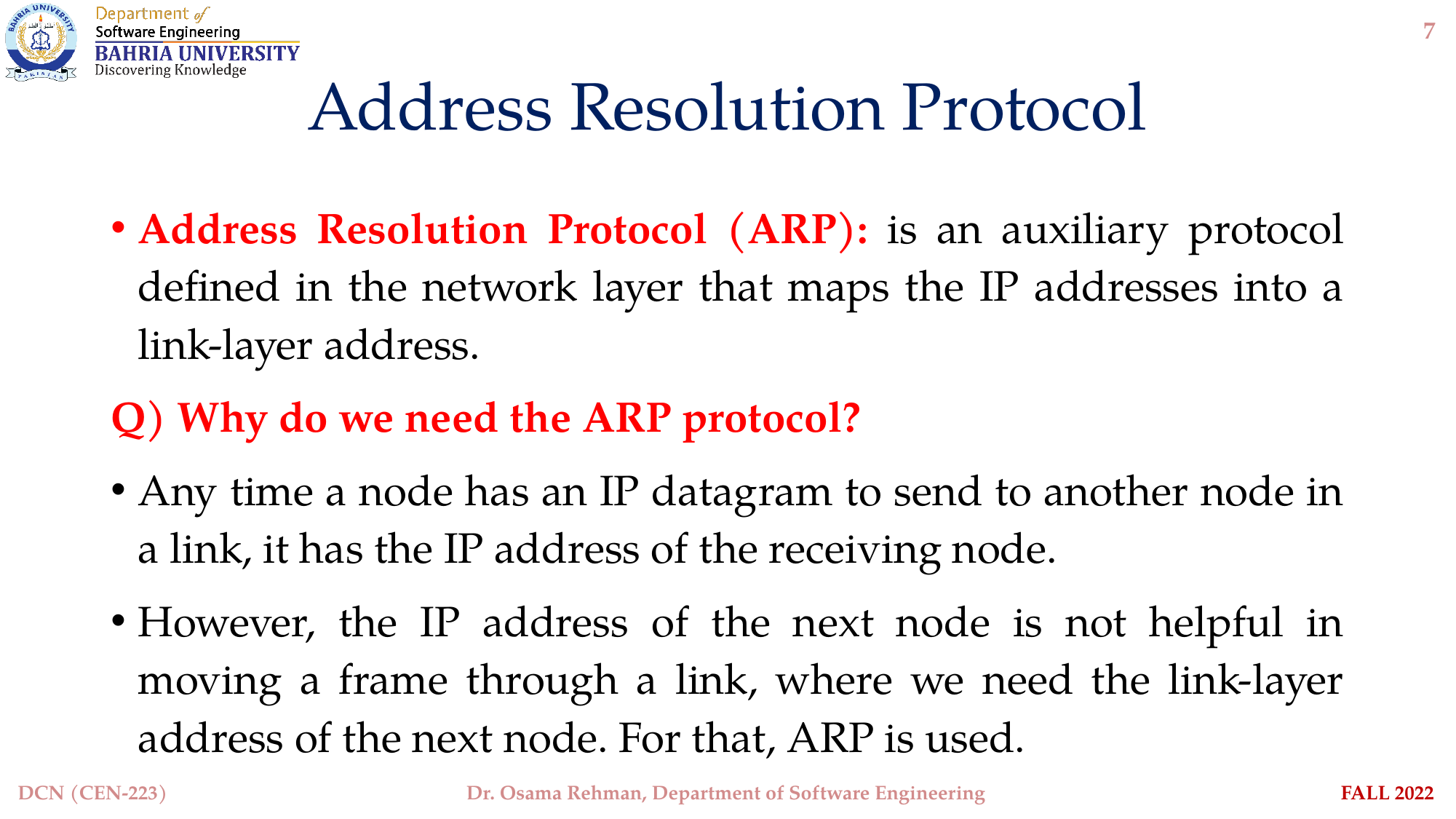

7
# Address Resolution Protocol
Address Resolution Protocol (ARP): is an auxiliary protocol defined in the network layer that maps the IP addresses into a link-layer address.
Q) Why do we need the ARP protocol?
Any time a node has an IP datagram to send to another node in a link, it has the IP address of the receiving node.
However, the IP address of the next node is not helpful in moving a frame through a link, where we need the link-layer address of the next node. For that, ARP is used.
DCN (CEN-223)
Dr. Osama Rehman, Department of Software Engineering